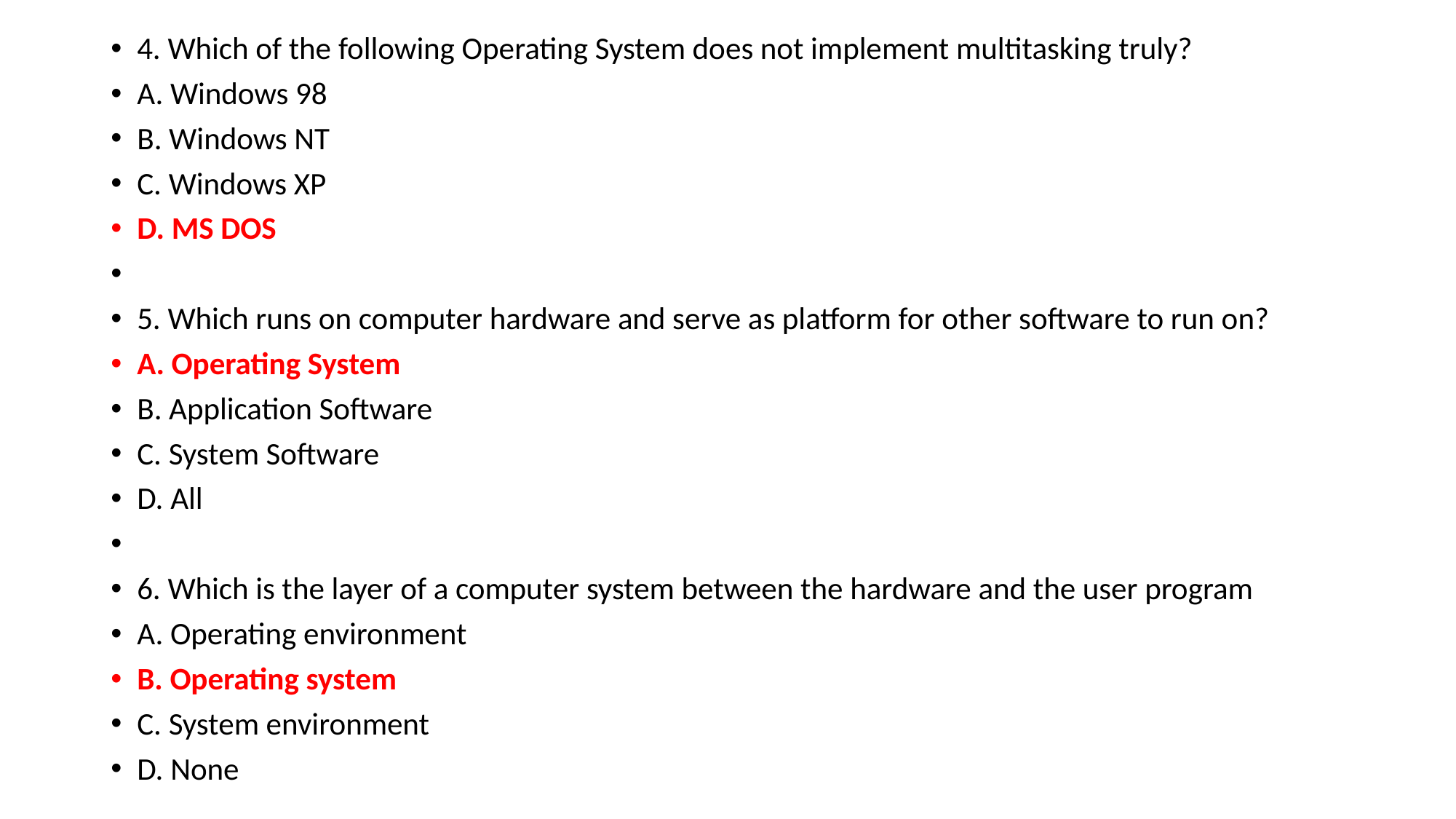

4. Which of the following Operating System does not implement multitasking truly?
A. Windows 98
B. Windows NT
C. Windows XP
D. MS DOS

5. Which runs on computer hardware and serve as platform for other software to run on?
A. Operating System
B. Application Software
C. System Software
D. All

6. Which is the layer of a computer system between the hardware and the user program
A. Operating environment
B. Operating system
C. System environment
D. None